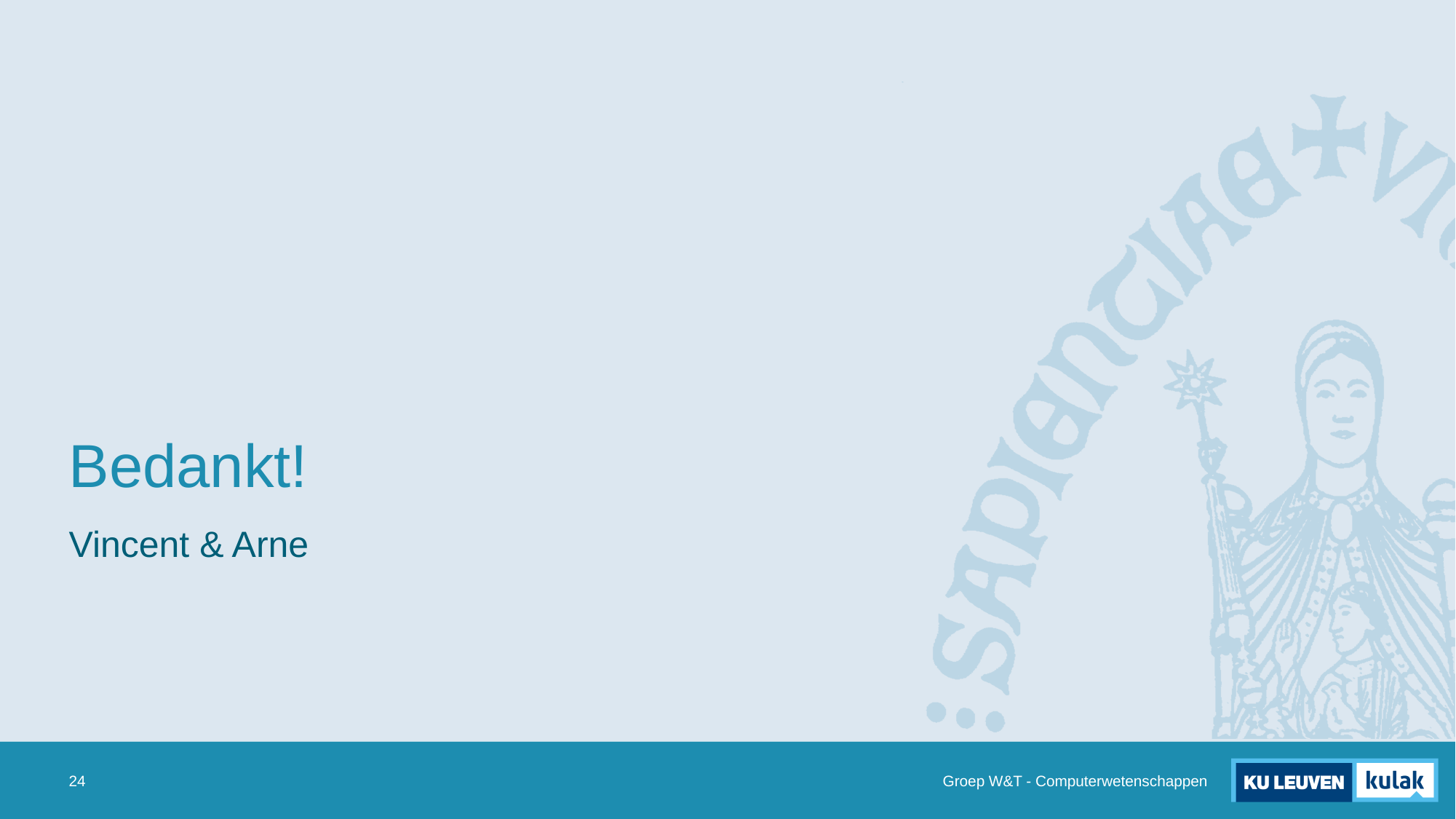

# Bedankt!
Vincent & Arne
24
Groep W&T - Computerwetenschappen